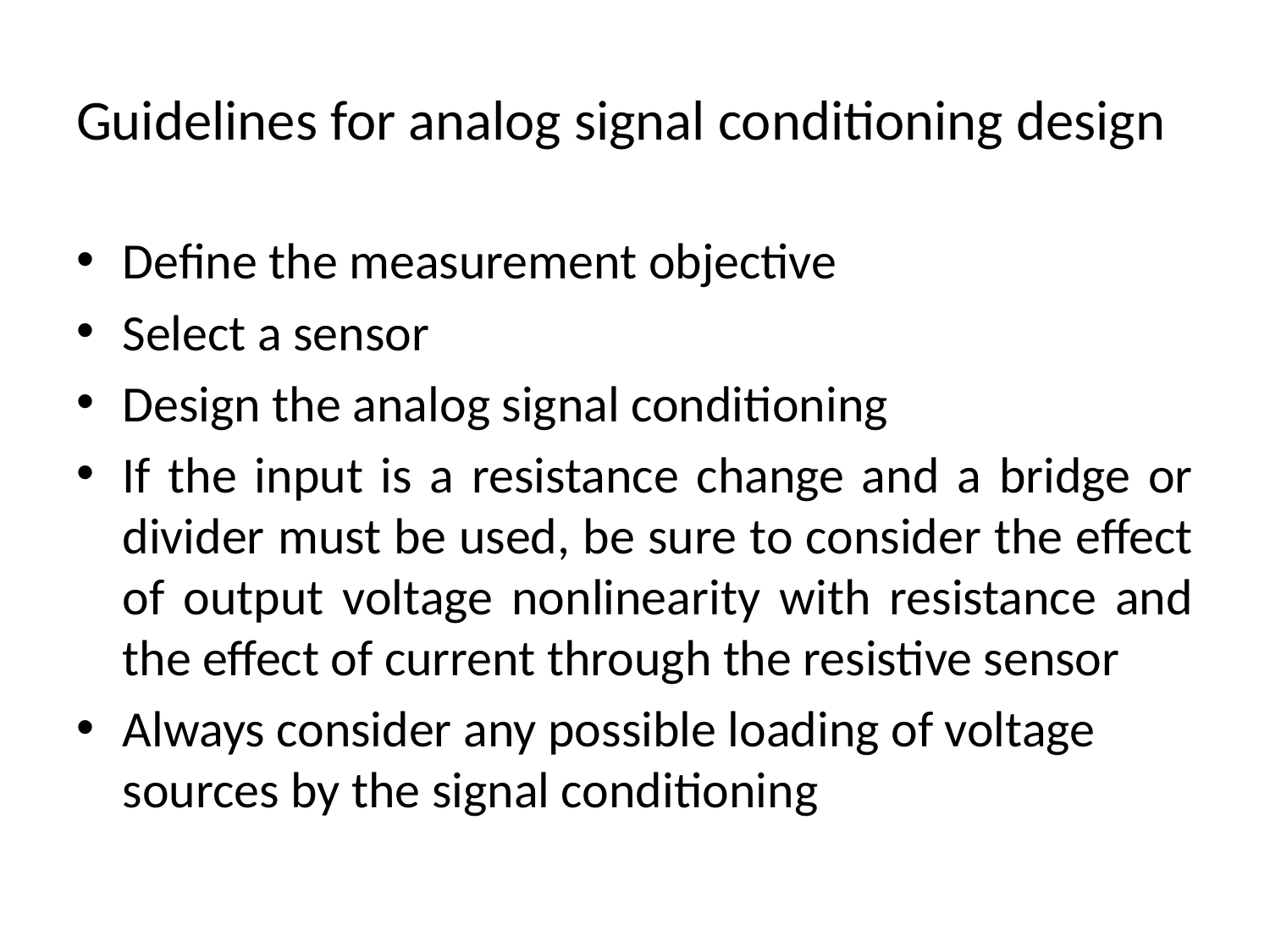

# Guidelines for analog signal conditioning design
Define the measurement objective
Select a sensor
Design the analog signal conditioning
If the input is a resistance change and a bridge or divider must be used, be sure to consider the effect of output voltage nonlinearity with resistance and the effect of current through the resistive sensor
Always consider any possible loading of voltage sources by the signal conditioning